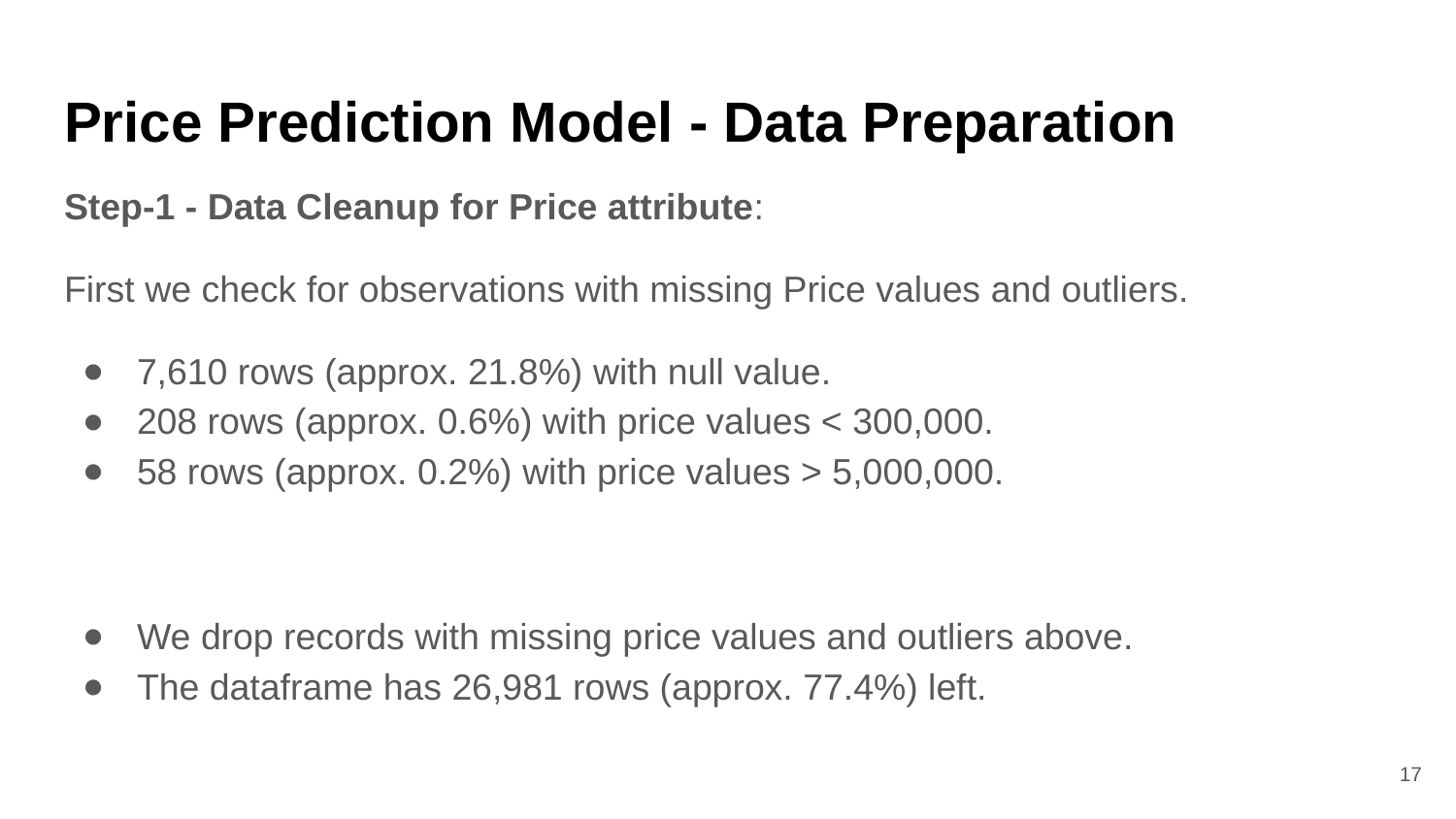

# Price Prediction Model - Data Preparation
Step-1 - Data Cleanup for Price attribute:
First we check for observations with missing Price values and outliers.
7,610 rows (approx. 21.8%) with null value.
208 rows (approx. 0.6%) with price values < 300,000.
58 rows (approx. 0.2%) with price values > 5,000,000.

We drop records with missing price values and outliers above.
The dataframe has 26,981 rows (approx. 77.4%) left.

17